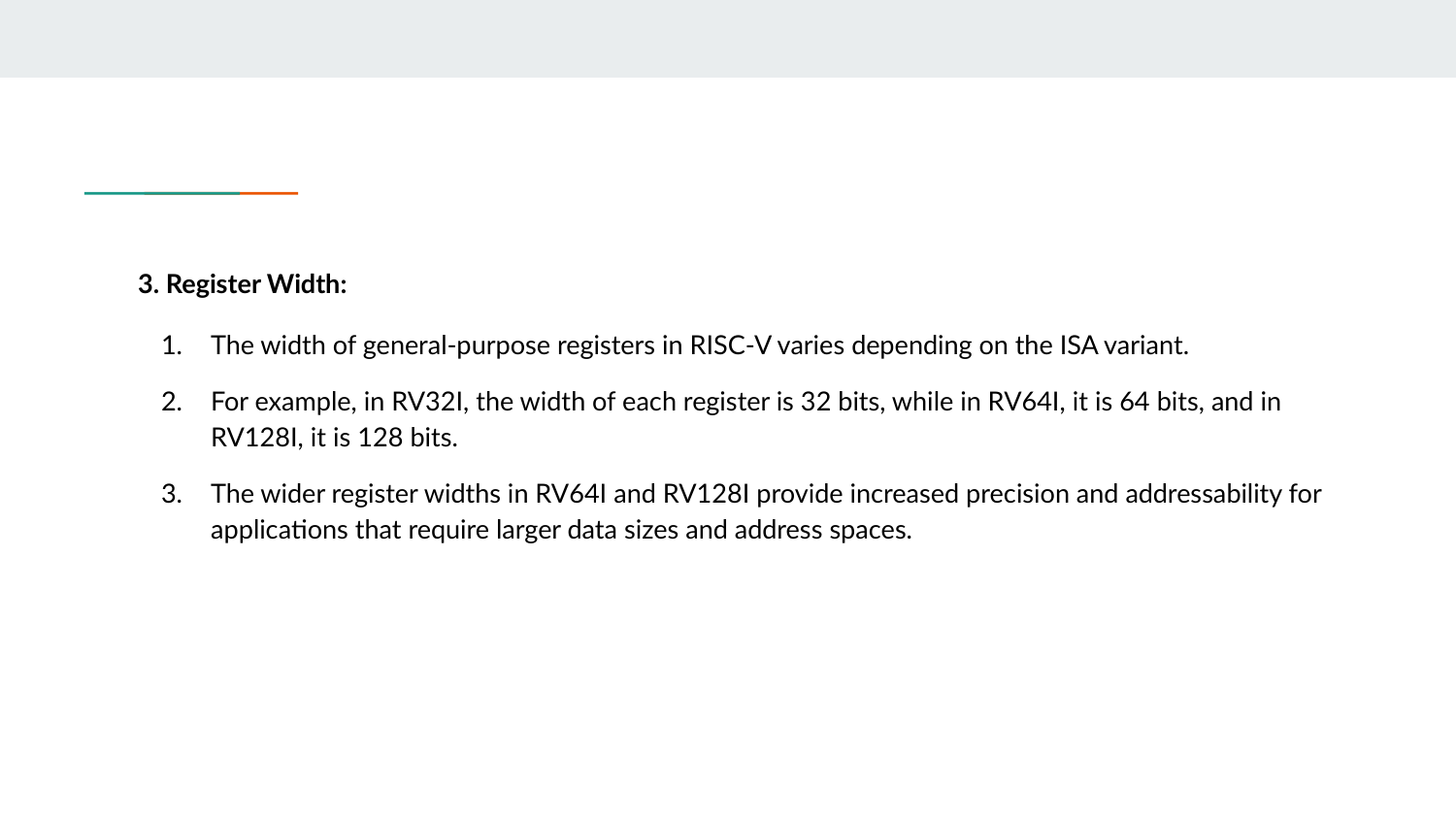

3. Register Width:
The width of general-purpose registers in RISC-V varies depending on the ISA variant.
For example, in RV32I, the width of each register is 32 bits, while in RV64I, it is 64 bits, and in RV128I, it is 128 bits.
The wider register widths in RV64I and RV128I provide increased precision and addressability for applications that require larger data sizes and address spaces.